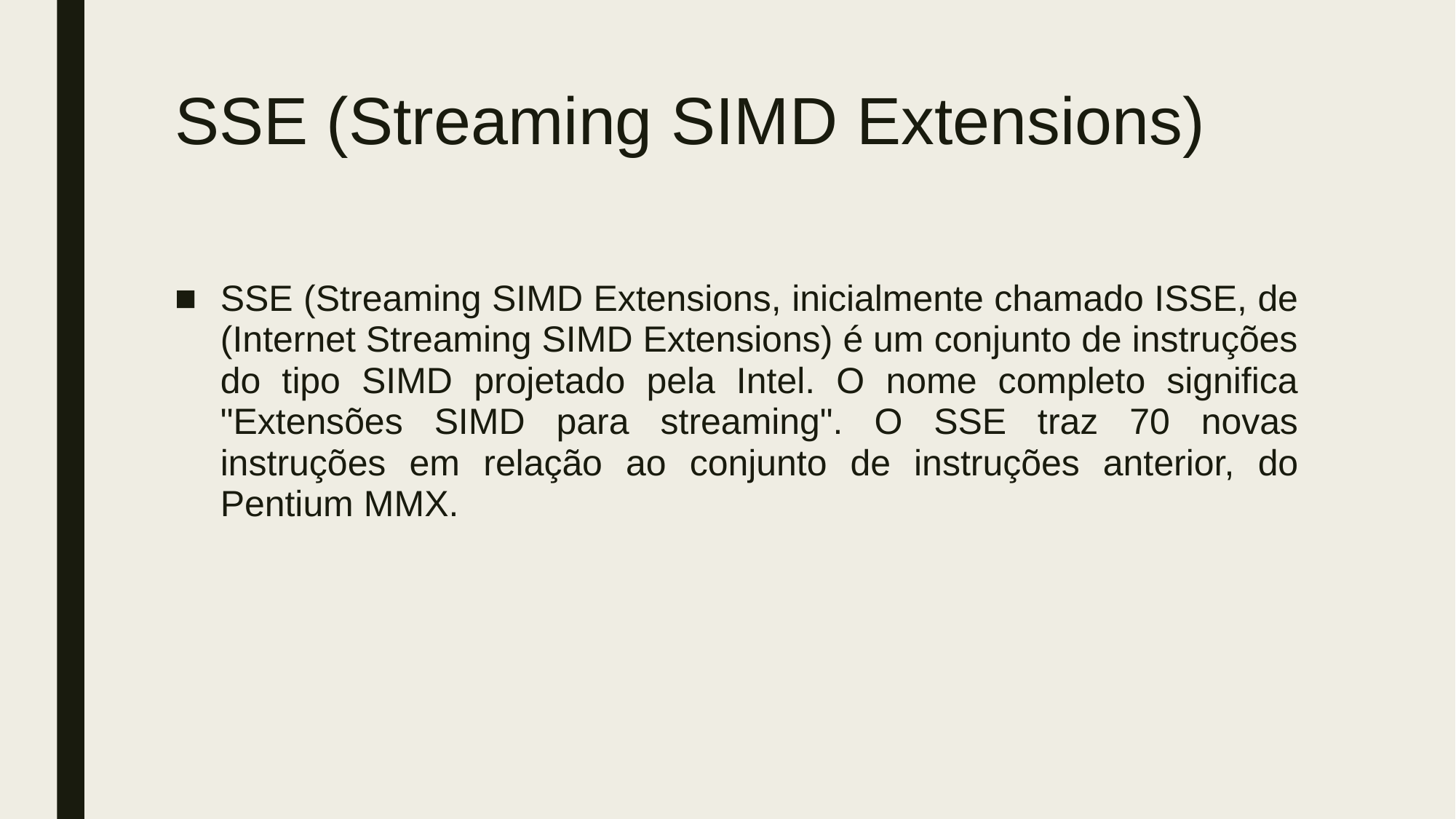

# SSE (Streaming SIMD Extensions)
SSE (Streaming SIMD Extensions, inicialmente chamado ISSE, de (Internet Streaming SIMD Extensions) é um conjunto de instruções do tipo SIMD projetado pela Intel. O nome completo significa "Extensões SIMD para streaming". O SSE traz 70 novas instruções em relação ao conjunto de instruções anterior, do Pentium MMX.